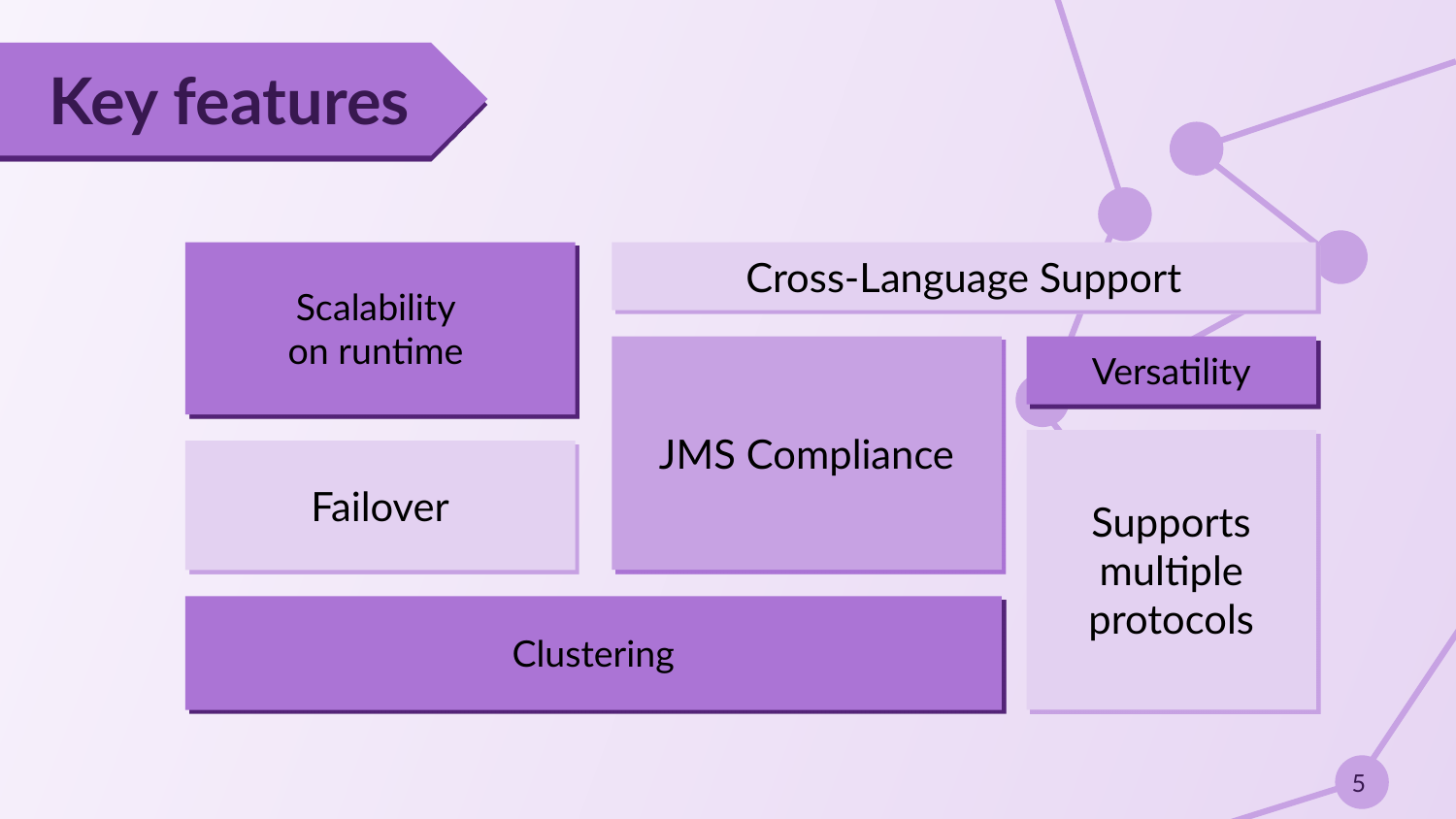

Key features
Scalability
on runtime
Cross-Language Support
JMS Compliance
Versatility
Supports multiple protocols
Failover
Clustering
5